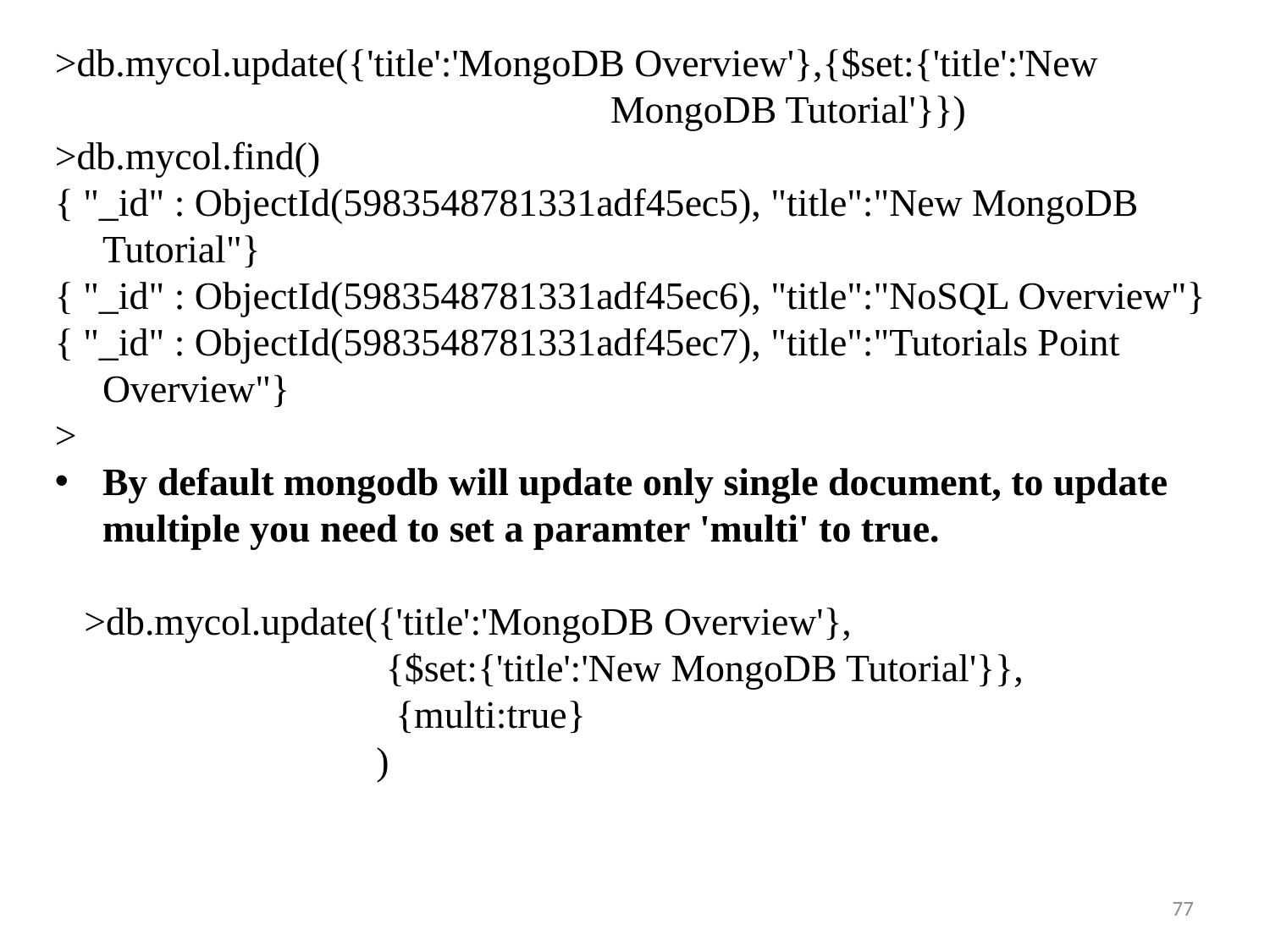

>db.mycol.update({'title':'MongoDB Overview'},{$set:{'title':'New 					MongoDB Tutorial'}})
>db.mycol.find()
{ "_id" : ObjectId(5983548781331adf45ec5), "title":"New MongoDB Tutorial"}
{ "_id" : ObjectId(5983548781331adf45ec6), "title":"NoSQL Overview"}
{ "_id" : ObjectId(5983548781331adf45ec7), "title":"Tutorials Point Overview"}
>
By default mongodb will update only single document, to update multiple you need to set a paramter 'multi' to true.

   >db.mycol.update({'title':'MongoDB Overview'},
                                  {$set:{'title':'New MongoDB Tutorial'}},
                                   {multi:true}
                                 )

77